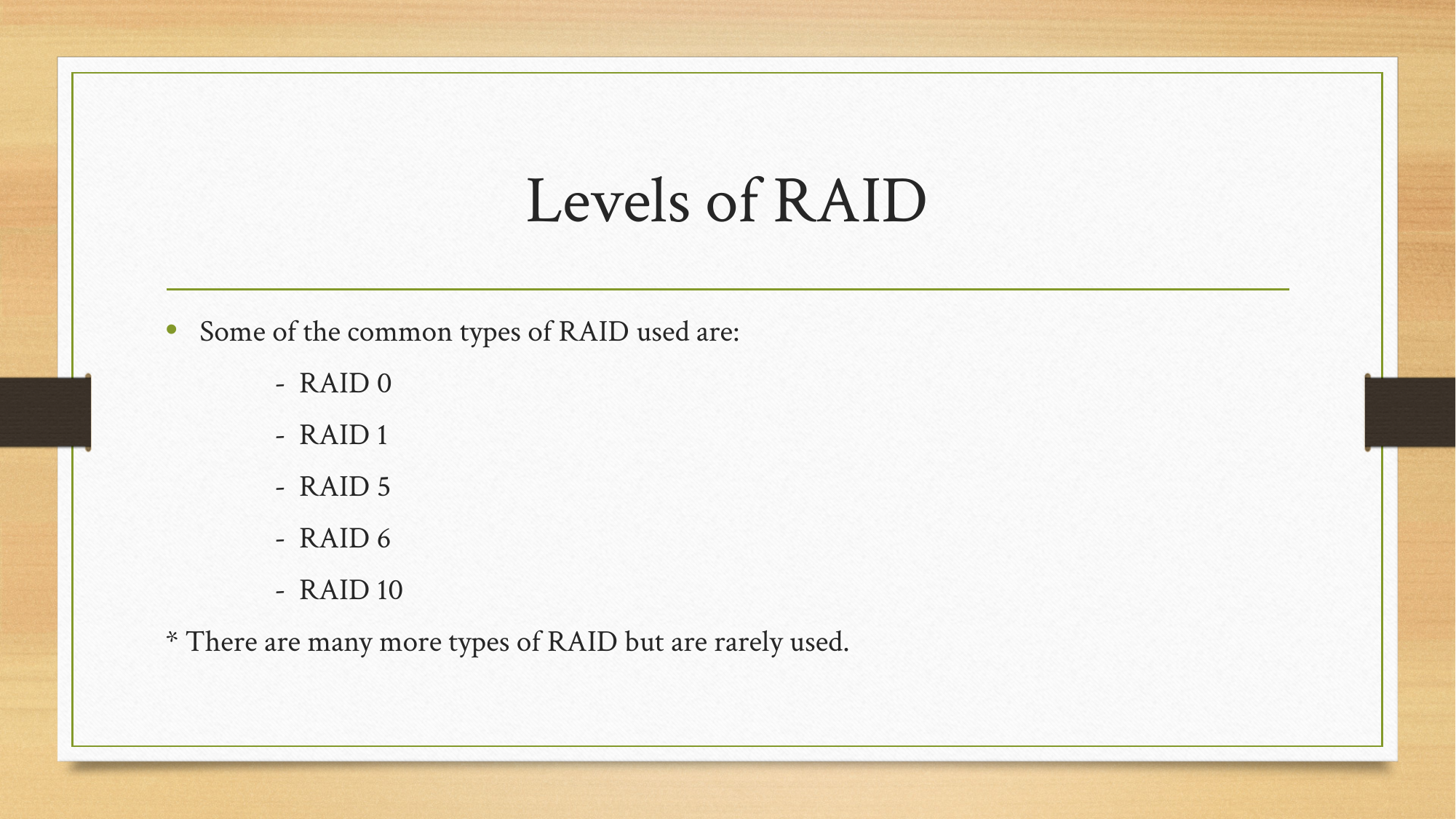

# Levels of RAID
Some of the common types of RAID used are:
	-  RAID 0
	-  RAID 1
	-  RAID 5
	-  RAID 6
	-  RAID 10
* There are many more types of RAID but are rarely used.